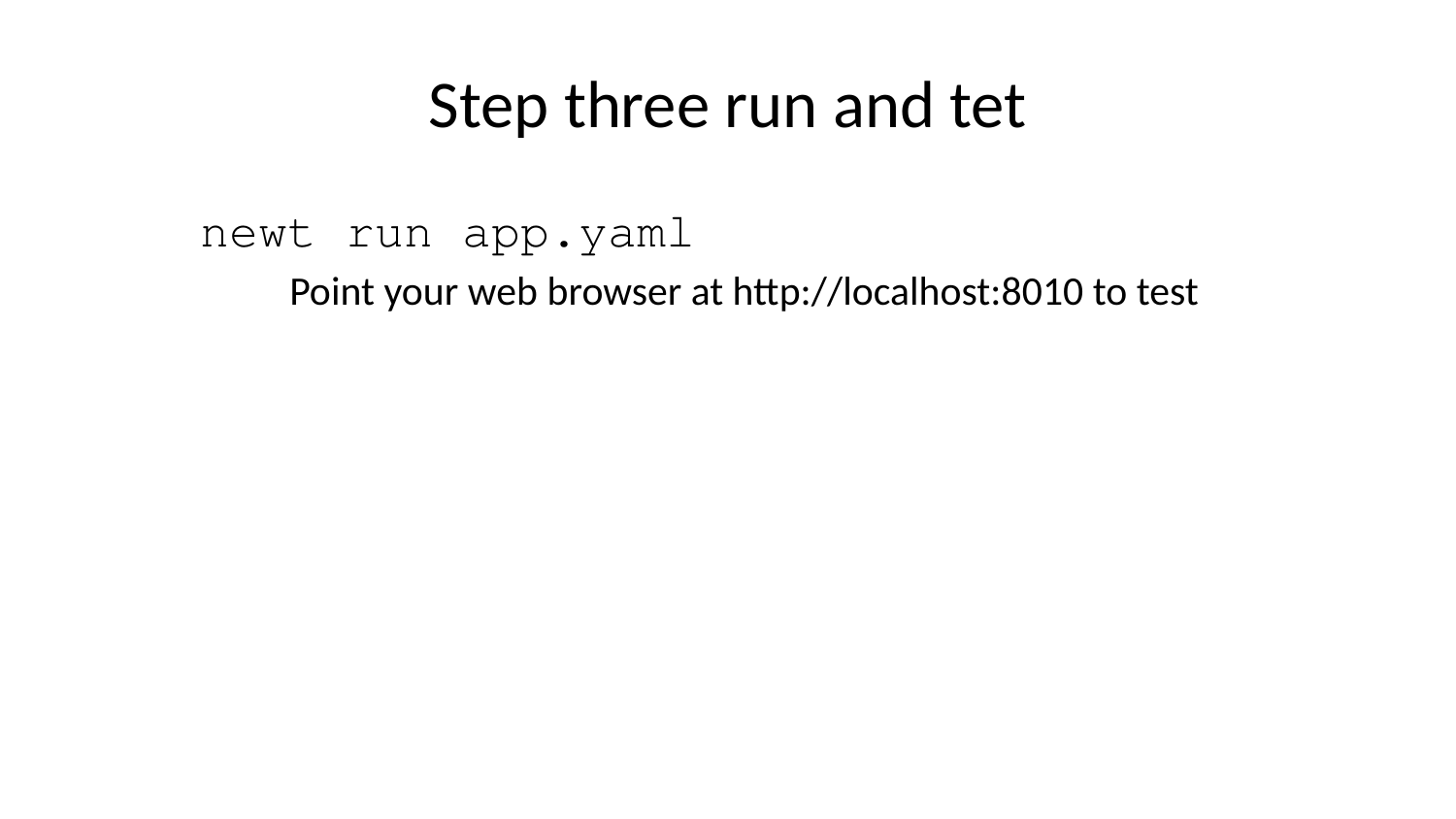

# Step three run and tet
  newt run app.yaml
Point your web browser at http://localhost:8010 to test